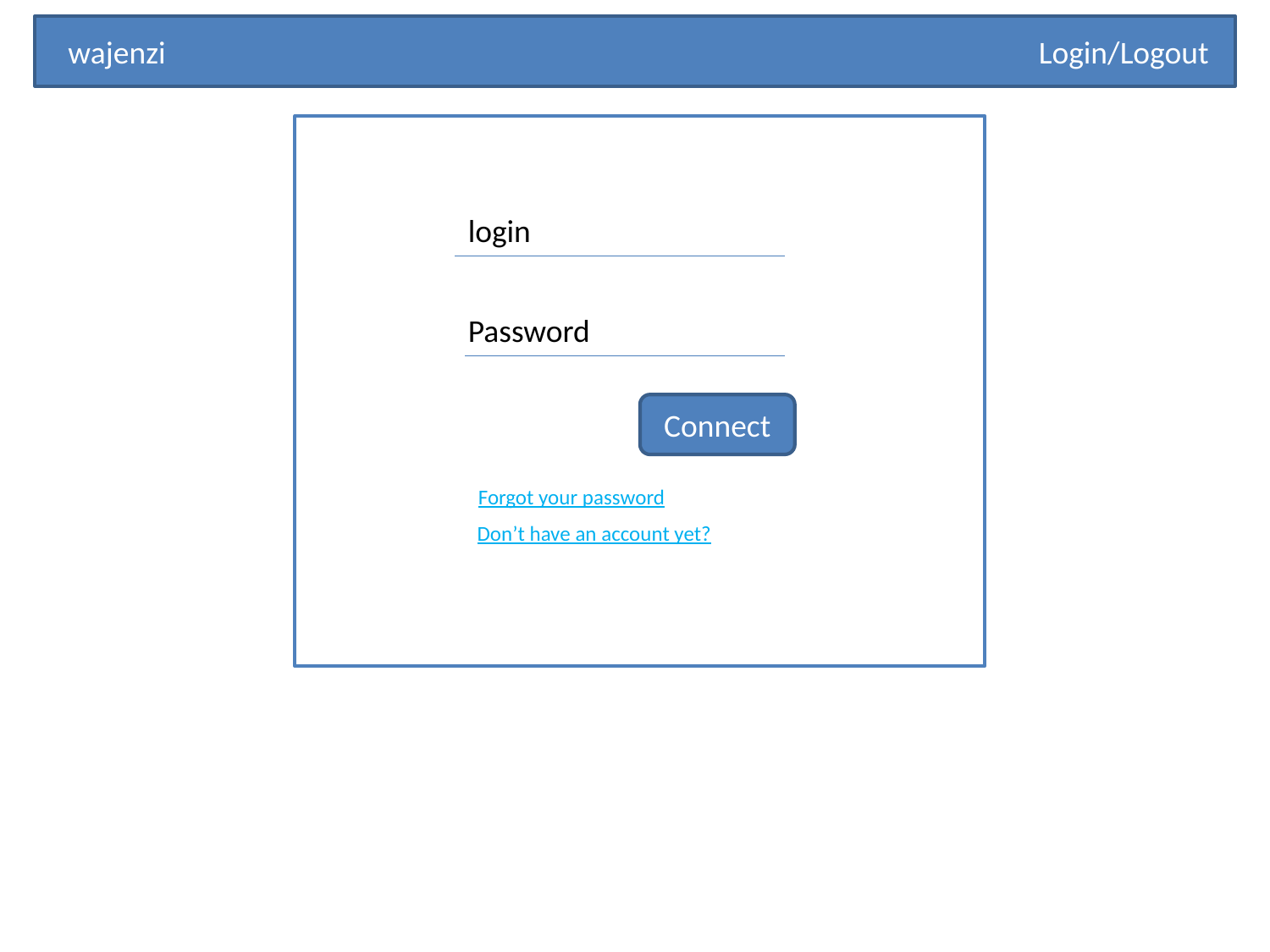

wajenzi
Login/Logout

login
Password
Connect
Forgot your password
Don’t have an account yet?